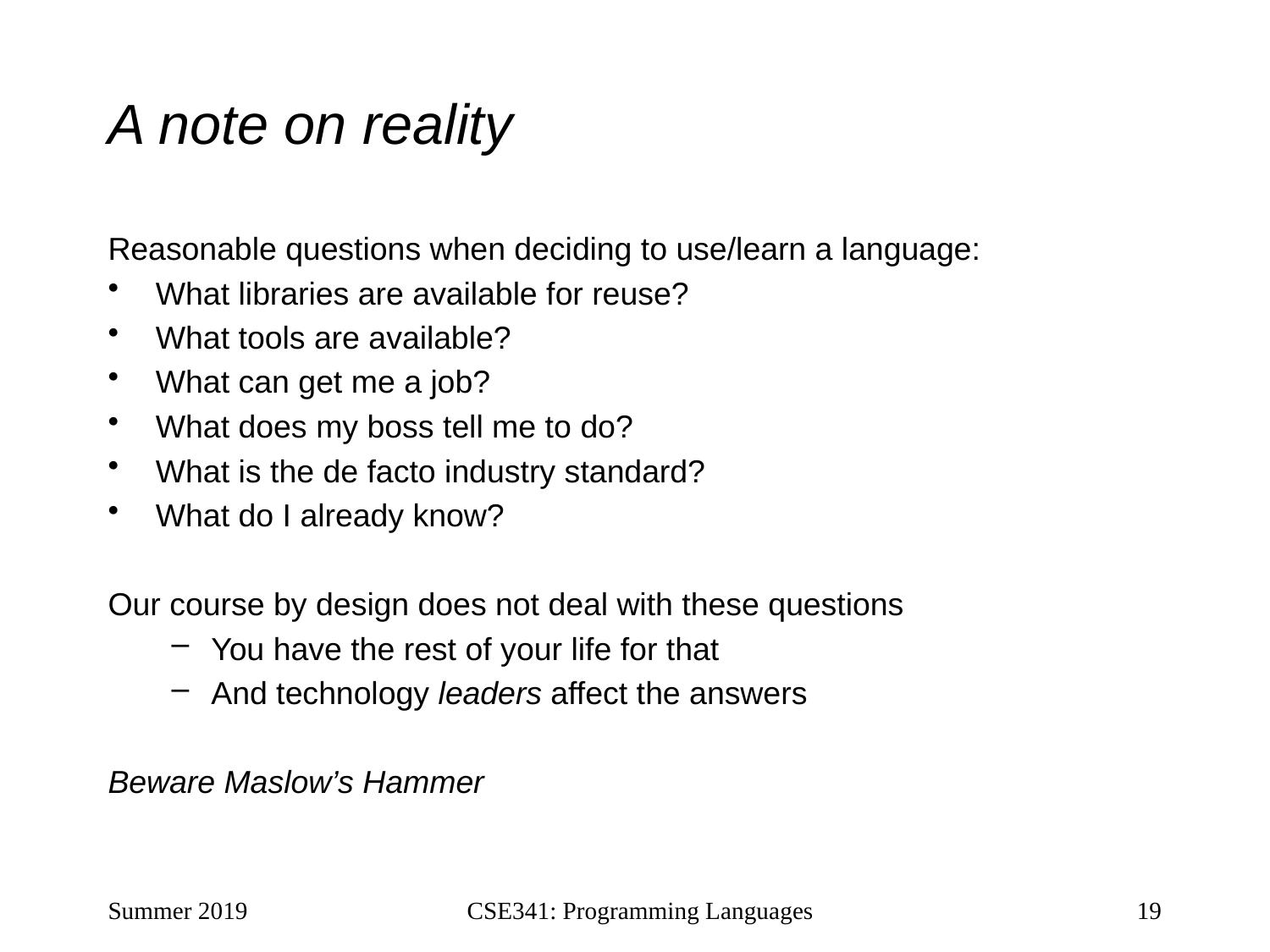

# A note on reality
Reasonable questions when deciding to use/learn a language:
What libraries are available for reuse?
What tools are available?
What can get me a job?
What does my boss tell me to do?
What is the de facto industry standard?
What do I already know?

Our course by design does not deal with these questions
You have the rest of your life for that
And technology leaders affect the answers

Beware Maslow’s Hammer
Summer 2019
CSE341: Programming Languages
19